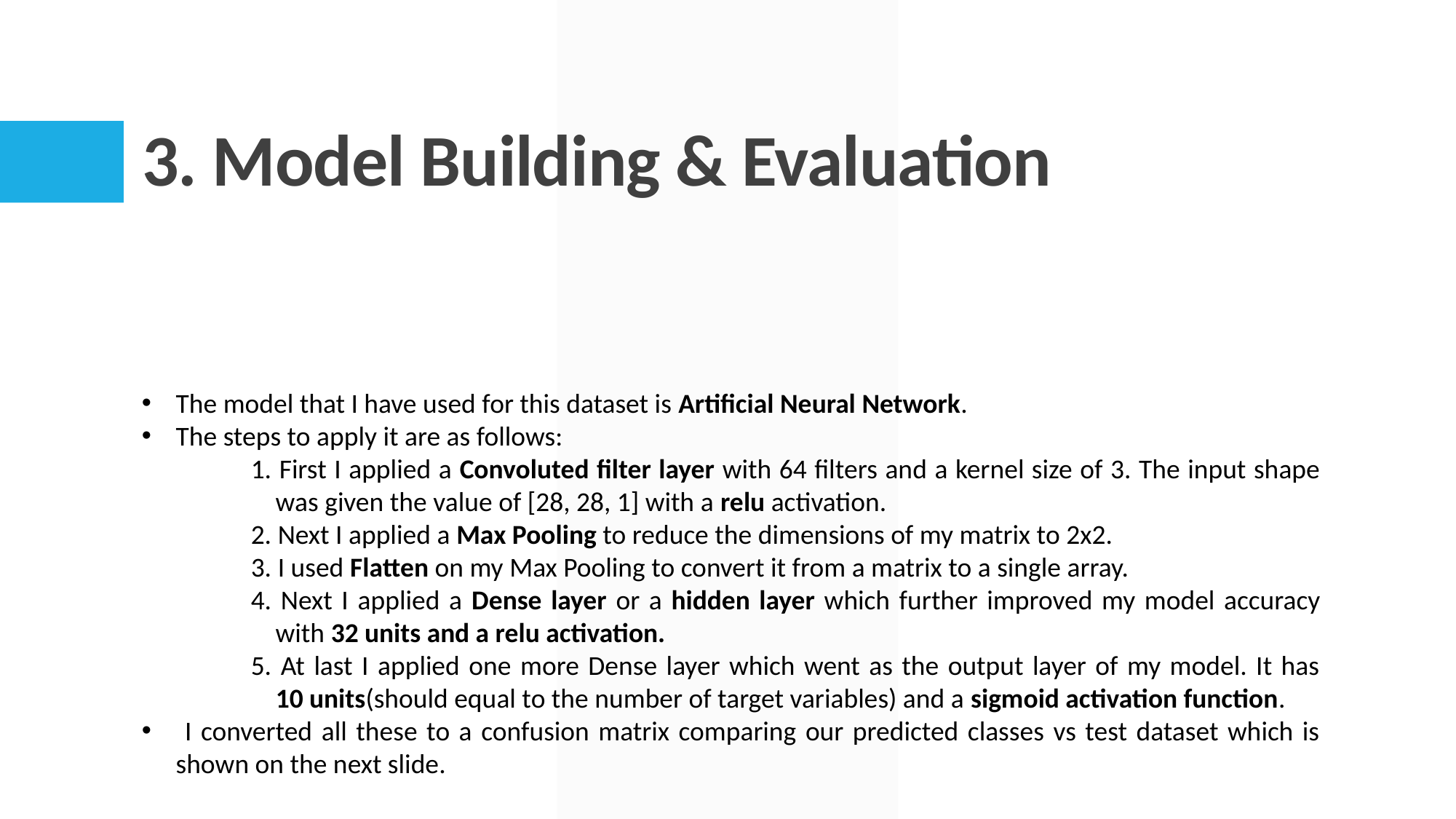

# 3. Model Building & Evaluation
The model that I have used for this dataset is Artificial Neural Network.
The steps to apply it are as follows:
	1. First I applied a Convoluted filter layer with 64 filters and a kernel size of 3. The input shape 	    was given the value of [28, 28, 1] with a relu activation.
	2. Next I applied a Max Pooling to reduce the dimensions of my matrix to 2x2.
	3. I used Flatten on my Max Pooling to convert it from a matrix to a single array.
	4. Next I applied a Dense layer or a hidden layer which further improved my model accuracy 	    with 32 units and a relu activation.
	5. At last I applied one more Dense layer which went as the output layer of my model. It has 	    10 units(should equal to the number of target variables) and a sigmoid activation function.
 I converted all these to a confusion matrix comparing our predicted classes vs test dataset which is shown on the next slide.